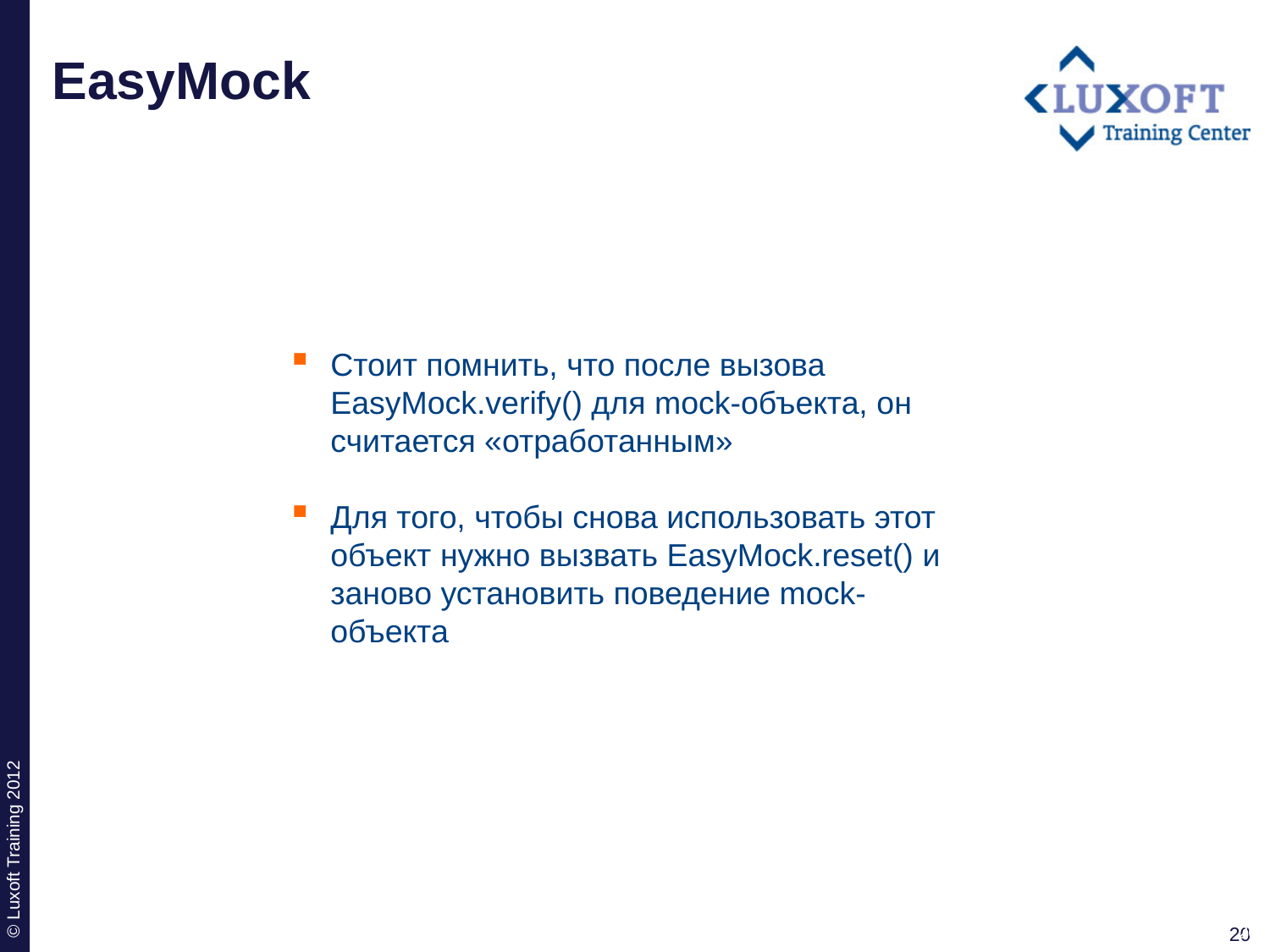

# EasyMock
Стоит помнить, что после вызова EasyMock.verify() для mock-объекта, он считается «отработанным»

Для того, чтобы снова использовать этот объект нужно вызвать EasyMock.reset() и заново установить поведение mock-объекта